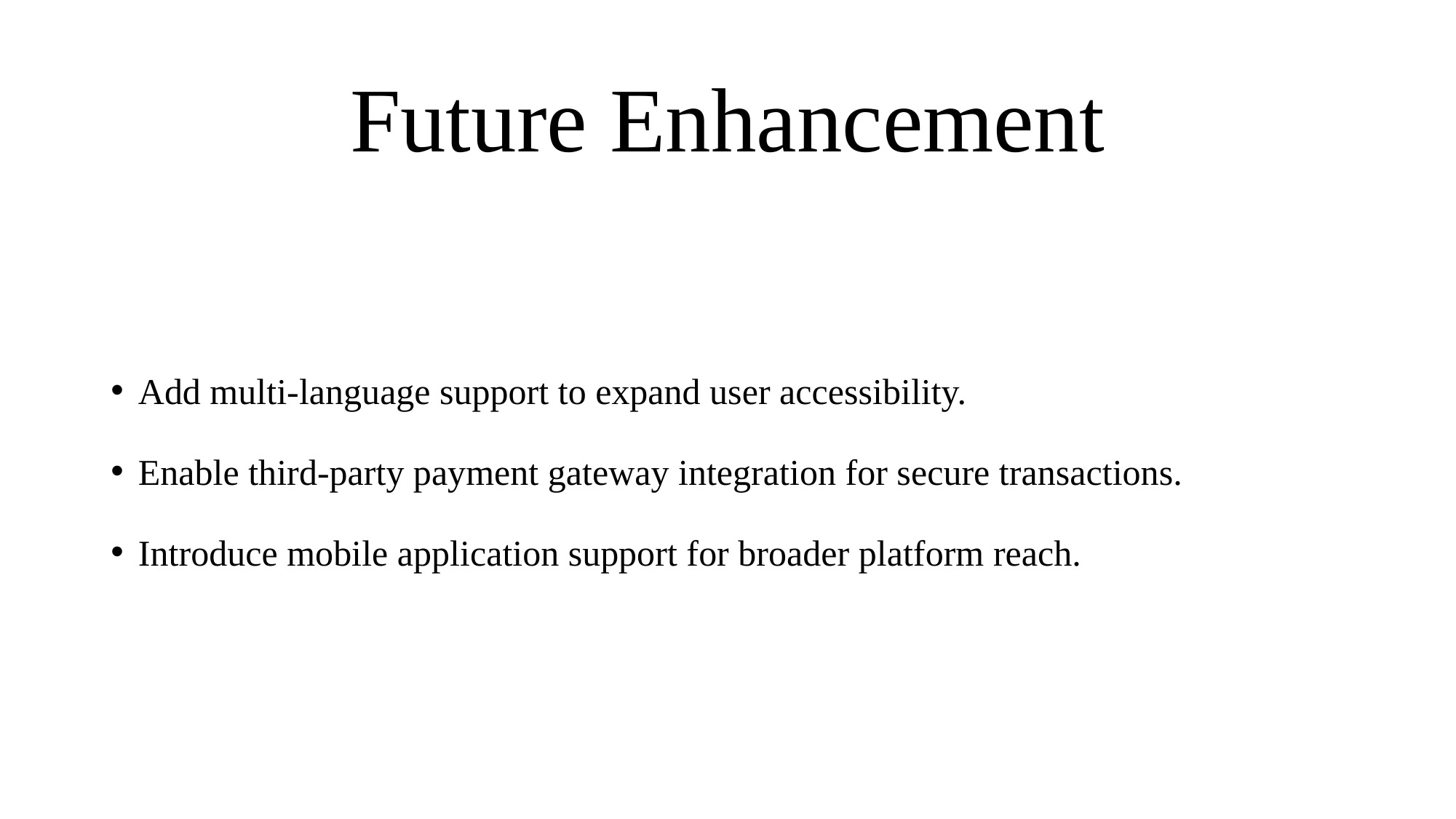

# Future Enhancement
Add multi-language support to expand user accessibility.
Enable third-party payment gateway integration for secure transactions.
Introduce mobile application support for broader platform reach.